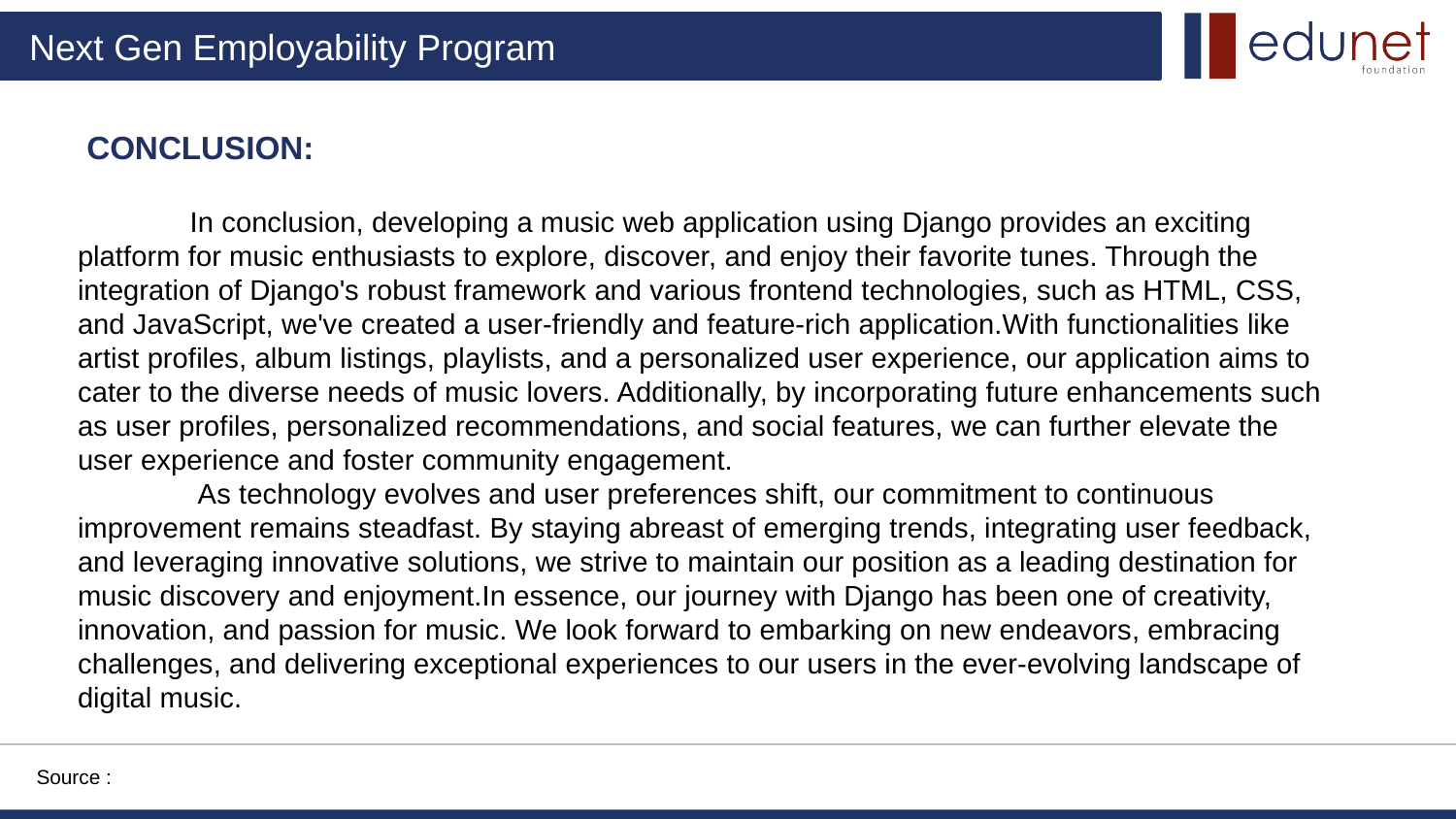

# CONCLUSION:
              In conclusion, developing a music web application using Django provides an exciting platform for music enthusiasts to explore, discover, and enjoy their favorite tunes. Through the integration of Django's robust framework and various frontend technologies, such as HTML, CSS, and JavaScript, we've created a user-friendly and feature-rich application.With functionalities like artist profiles, album listings, playlists, and a personalized user experience, our application aims to cater to the diverse needs of music lovers. Additionally, by incorporating future enhancements such as user profiles, personalized recommendations, and social features, we can further elevate the user experience and foster community engagement.
               As technology evolves and user preferences shift, our commitment to continuous improvement remains steadfast. By staying abreast of emerging trends, integrating user feedback, and leveraging innovative solutions, we strive to maintain our position as a leading destination for music discovery and enjoyment.In essence, our journey with Django has been one of creativity, innovation, and passion for music. We look forward to embarking on new endeavors, embracing challenges, and delivering exceptional experiences to our users in the ever-evolving landscape of digital music.

Source :